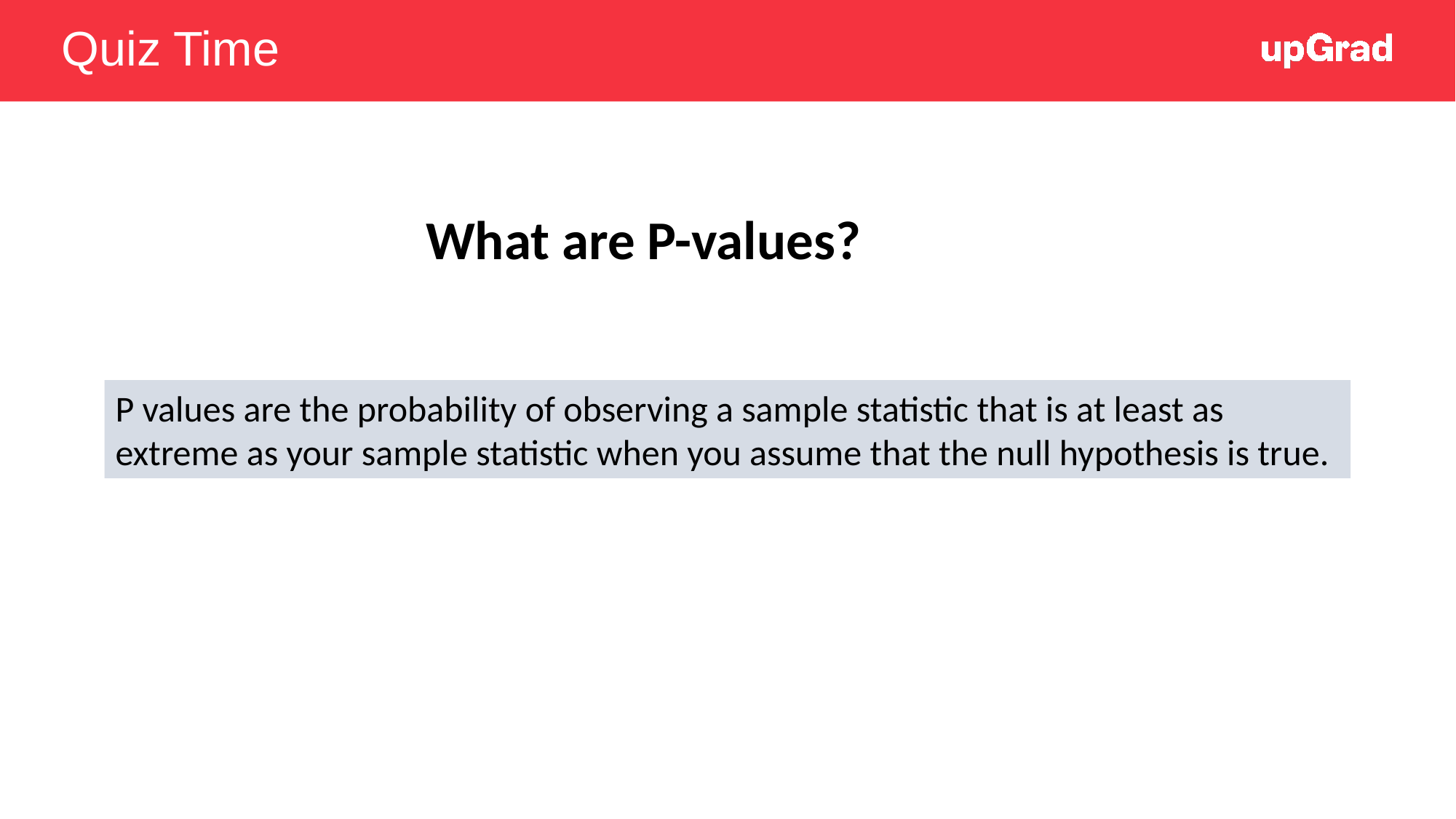

# Quiz Time
What are P-values?
P values are the probability of observing a sample statistic that is at least as extreme as your sample statistic when you assume that the null hypothesis is true.